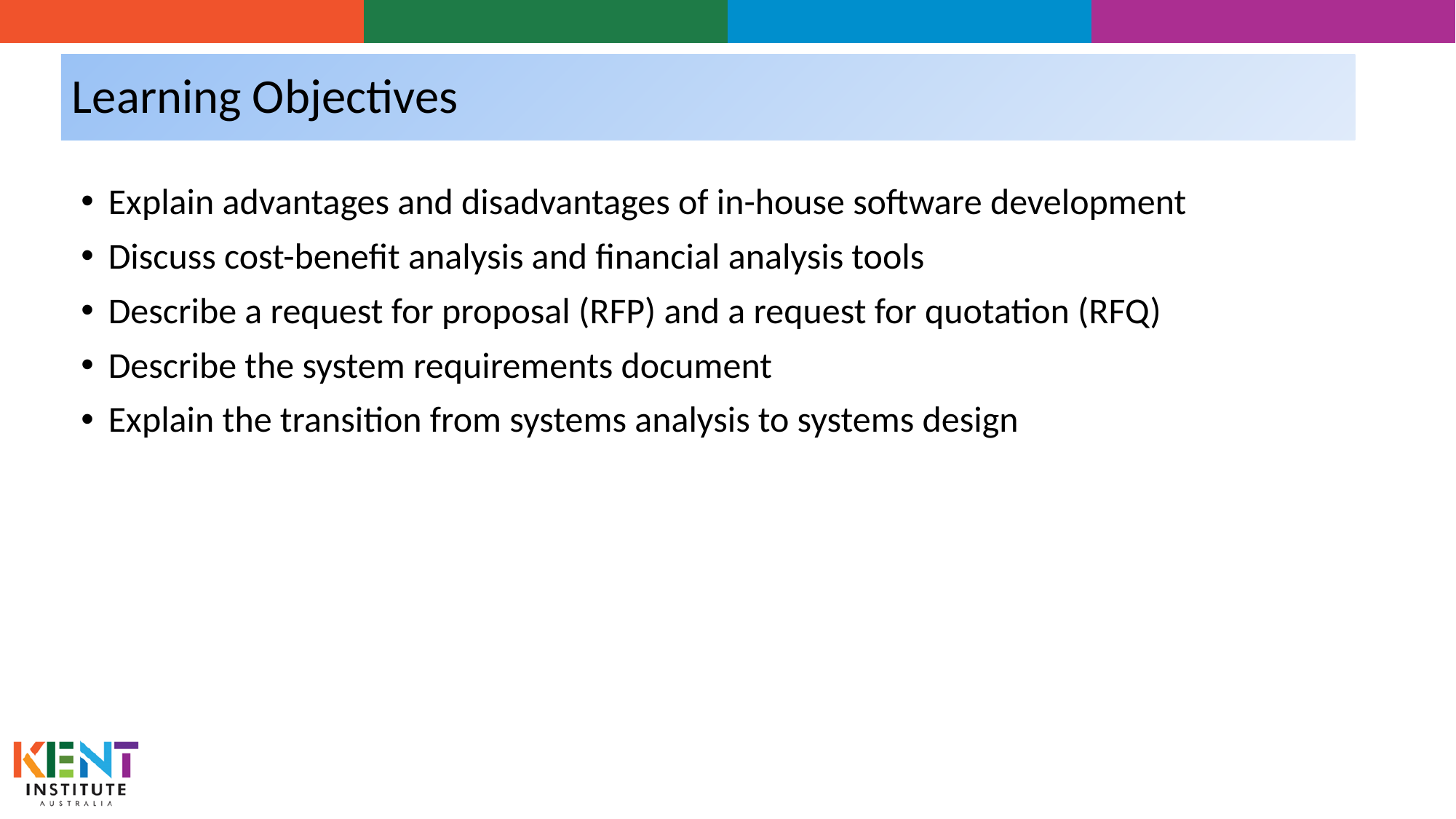

# Learning Objectives
Explain advantages and disadvantages of in-house software development
Discuss cost-benefit analysis and financial analysis tools
Describe a request for proposal (RFP) and a request for quotation (RFQ)
Describe the system requirements document
Explain the transition from systems analysis to systems design

4